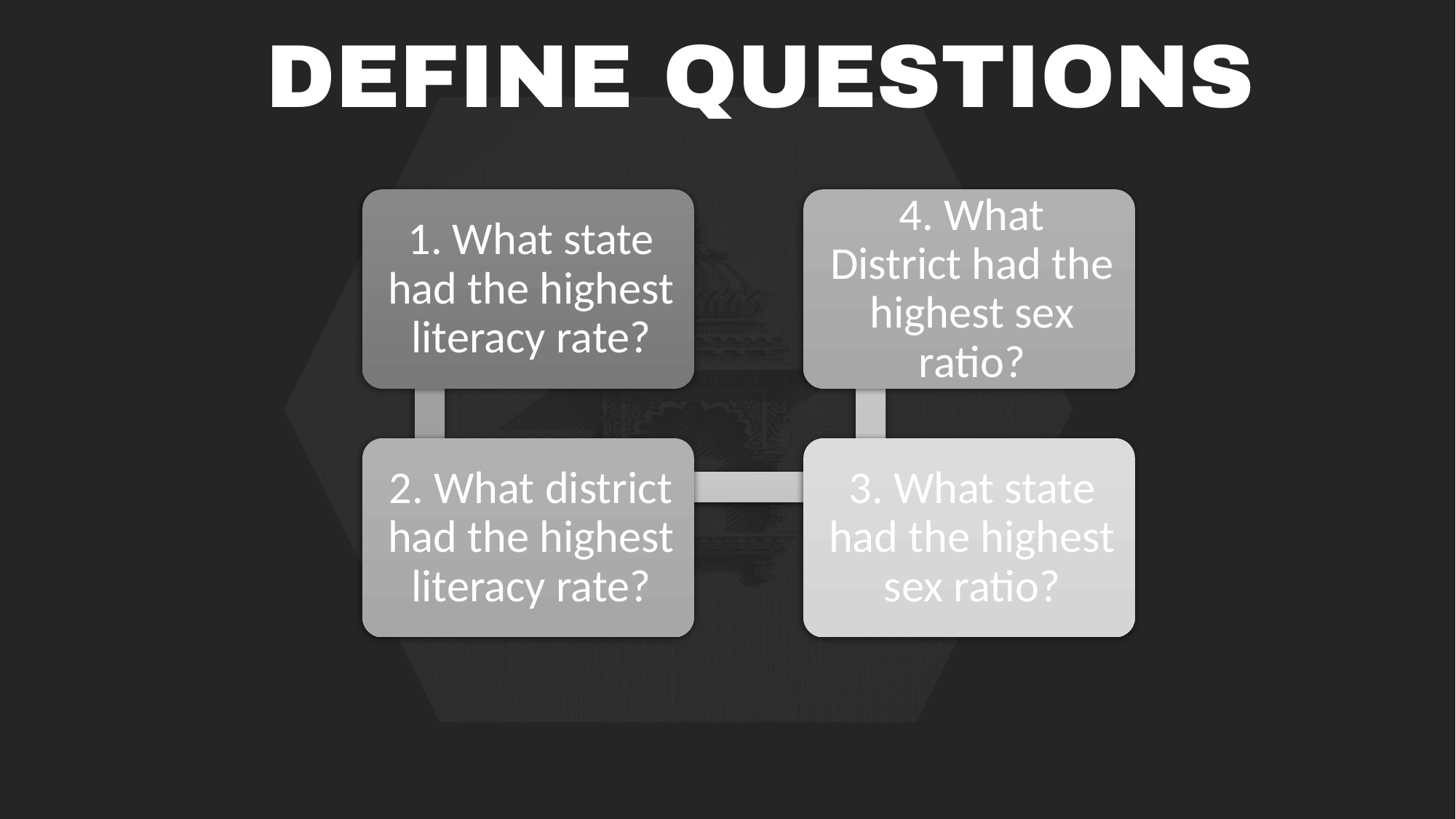

DEFINE QUESTIONS

1. What state had the highest literacy rate?
2. What district had the highest literacy rate?
3. What state had the highest sex ratio?
4. What District had the highest sex ratio?